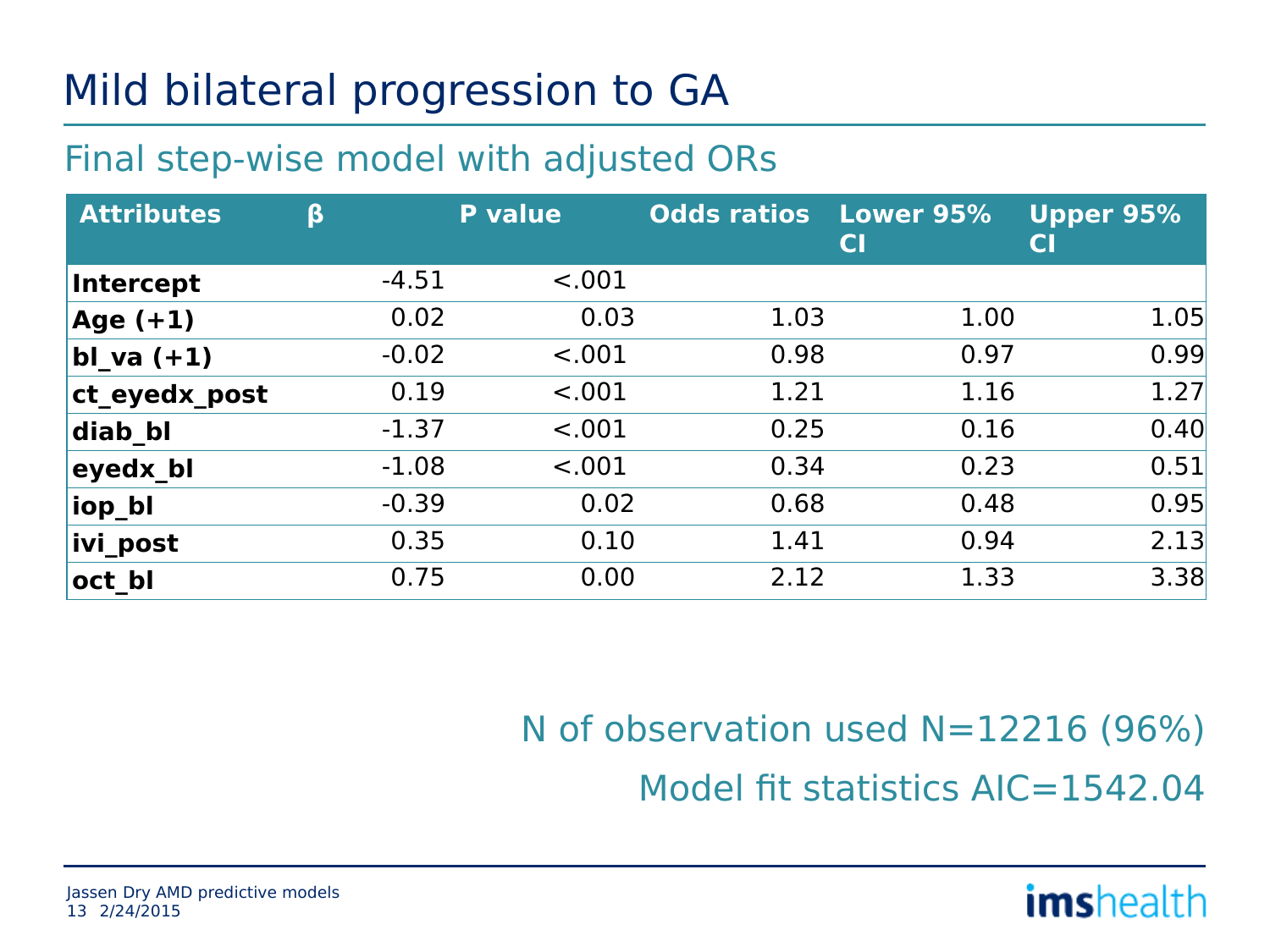

# Mild bilateral progression to GA
Final step-wise model with adjusted ORs
| Attributes | β | P value | Odds ratios | Lower 95% CI | Upper 95% CI |
| --- | --- | --- | --- | --- | --- |
| Intercept | -4.51 | <.001 |  |  |  |
| Age (+1) | 0.02 | 0.03 | 1.03 | 1.00 | 1.05 |
| bl\_va (+1) | -0.02 | <.001 | 0.98 | 0.97 | 0.99 |
| ct\_eyedx\_post | 0.19 | <.001 | 1.21 | 1.16 | 1.27 |
| diab\_bl | -1.37 | <.001 | 0.25 | 0.16 | 0.40 |
| eyedx\_bl | -1.08 | <.001 | 0.34 | 0.23 | 0.51 |
| iop\_bl | -0.39 | 0.02 | 0.68 | 0.48 | 0.95 |
| ivi\_post | 0.35 | 0.10 | 1.41 | 0.94 | 2.13 |
| oct\_bl | 0.75 | 0.00 | 2.12 | 1.33 | 3.38 |
N of observation used N=12216 (96%)
Model fit statistics AIC=1542.04
Jassen Dry AMD predictive models
2/24/2015
13